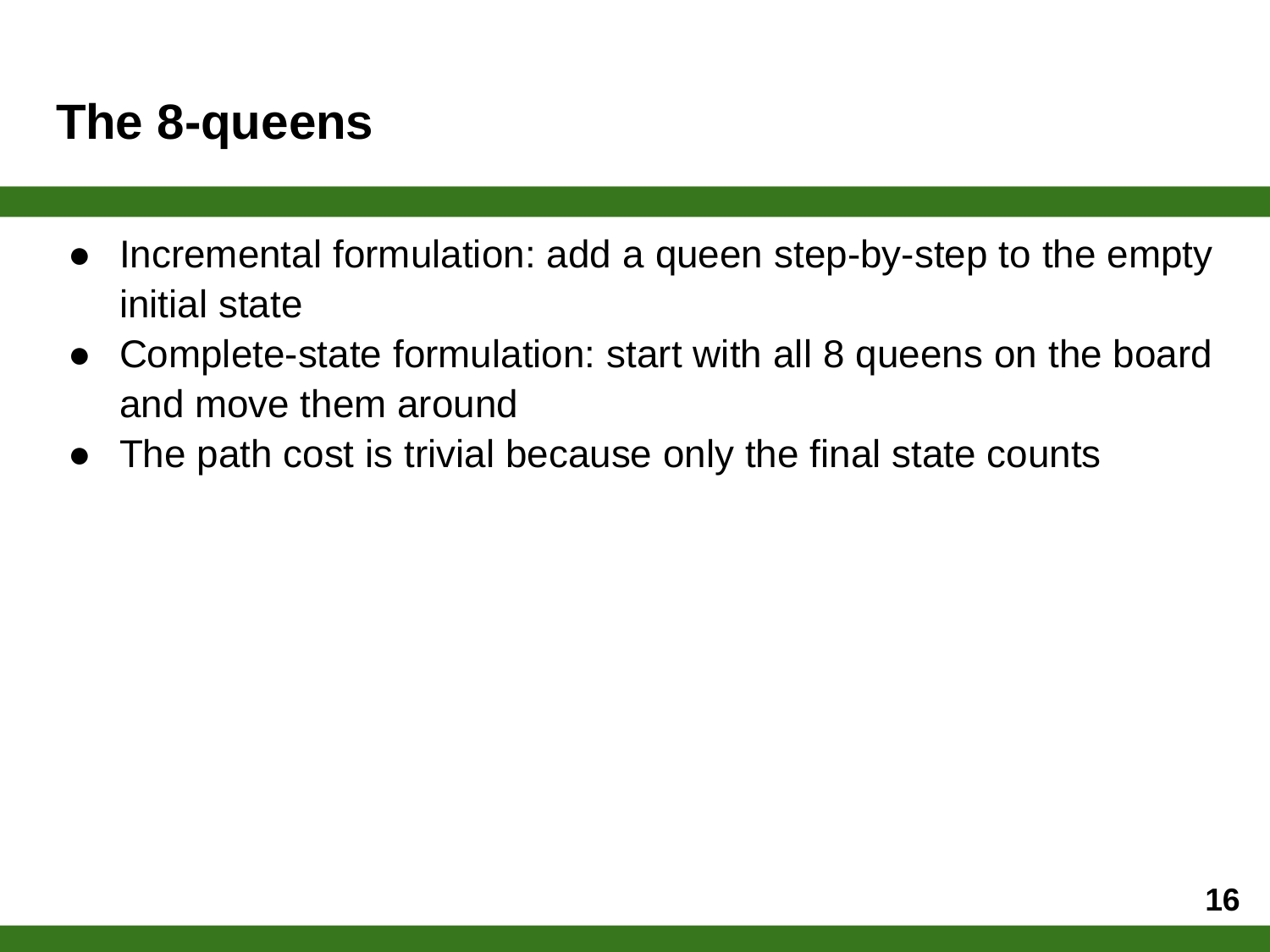

# The 8-queens
Incremental formulation: add a queen step-by-step to the empty initial state
Complete-state formulation: start with all 8 queens on the board and move them around
The path cost is trivial because only the final state counts
16